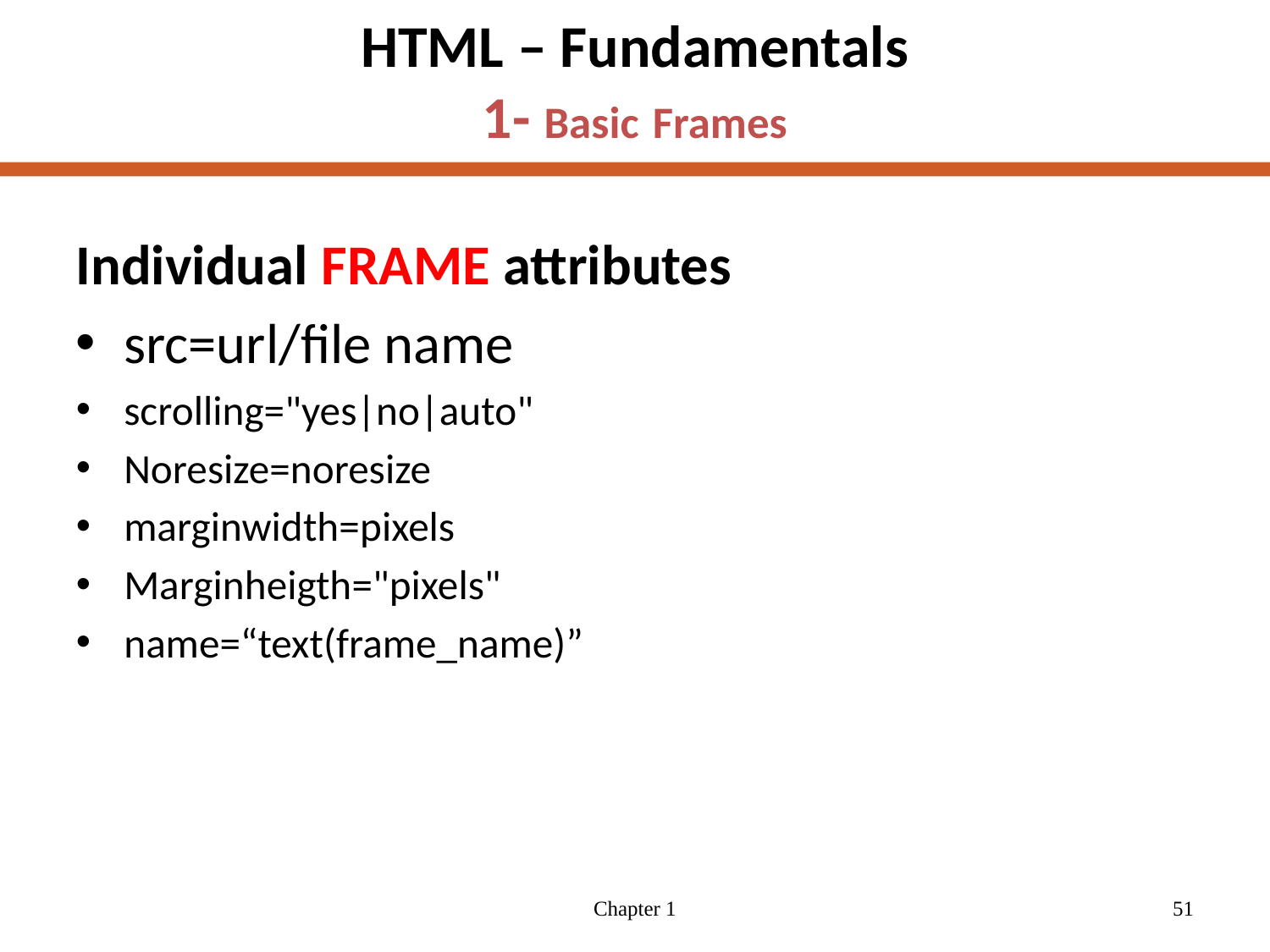

# HTML – Fundamentals 1- Basic Frames
Individual FRAME attributes
src=url/file name
scrolling="yes|no|auto"
Noresize=noresize
marginwidth=pixels
Marginheigth="pixels"
name=“text(frame_name)”
Chapter 1
51